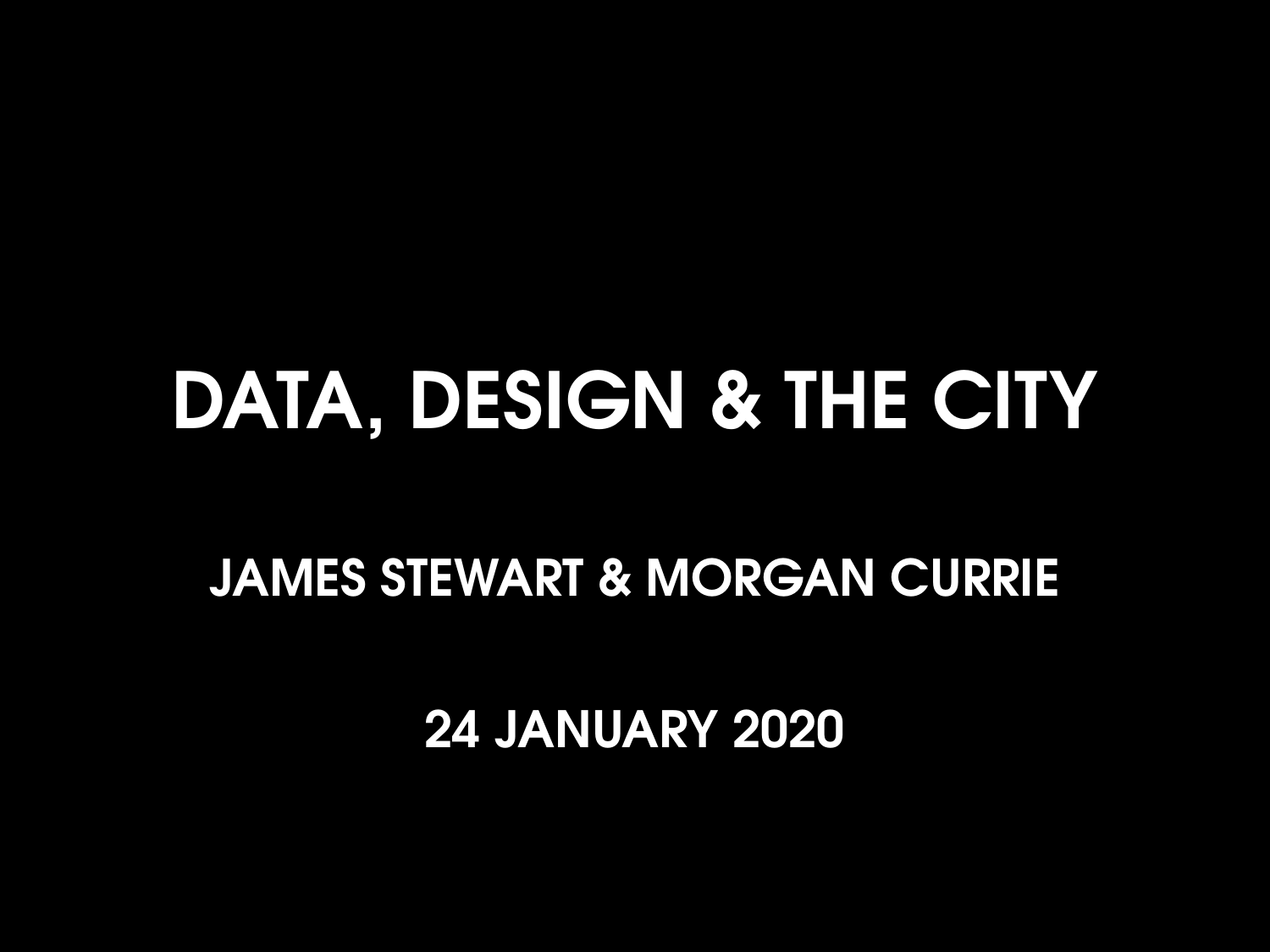

# DATA, DESIGN & THE CITY
JAMES STEWART & MORGAN CURRIE

24 JANUARY 2020
15 January 2016